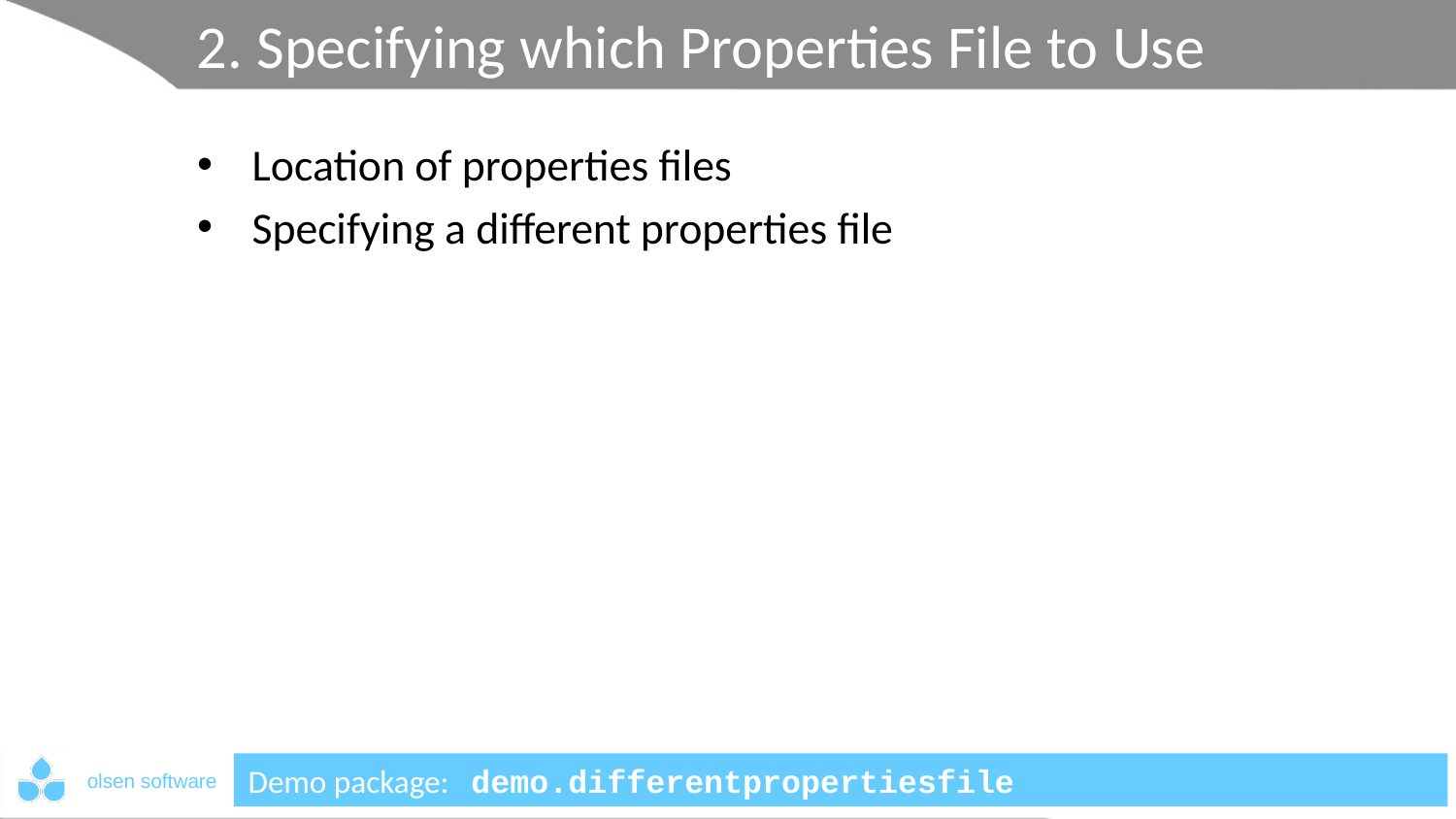

# 2. Specifying which Properties File to Use
Location of properties files
Specifying a different properties file

Demo package:   demo.differentpropertiesfile